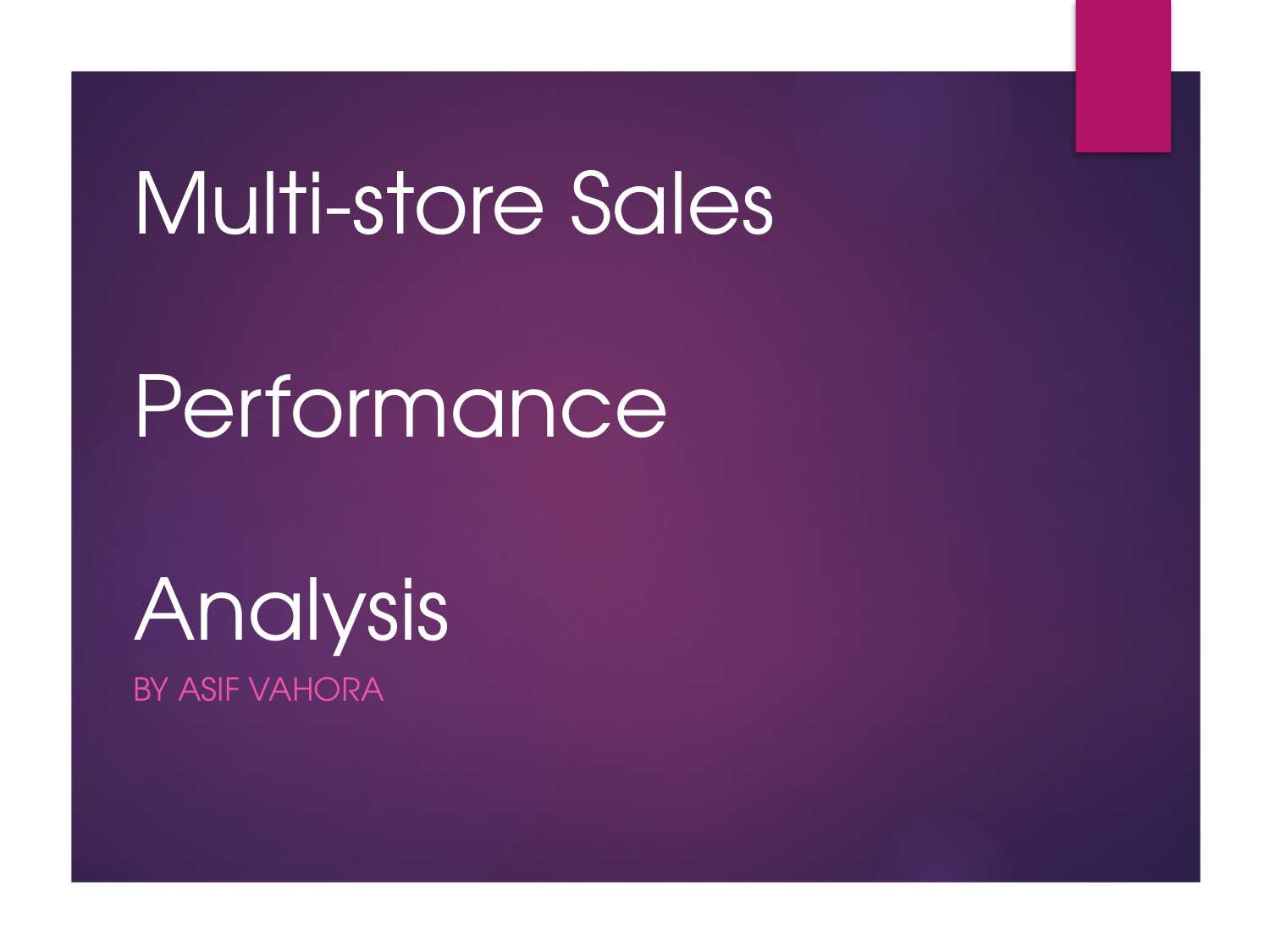

# Multi-store Sales Performance Analysis
By Asif Vahora